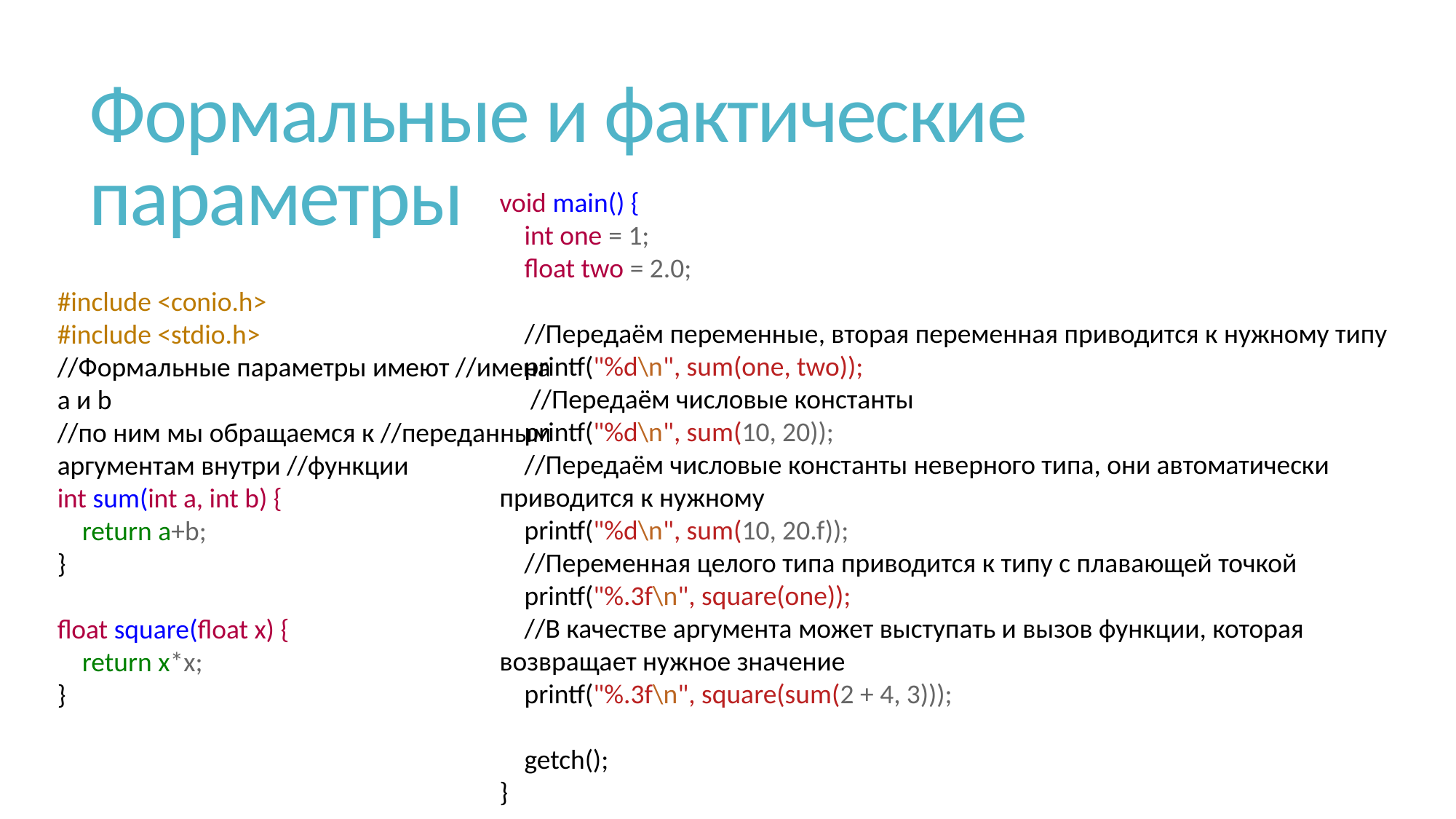

# Формальные и фактические параметры
void main() {
    int one = 1;
    float two = 2.0;

    //Передаём переменные, вторая переменная приводится к нужному типу
    printf("%d\n", sum(one, two));
     //Передаём числовые константы
    printf("%d\n", sum(10, 20));
    //Передаём числовые константы неверного типа, они автоматически приводится к нужному
    printf("%d\n", sum(10, 20.f));
    //Переменная целого типа приводится к типу с плавающей точкой
    printf("%.3f\n", square(one));
    //В качестве аргумента может выступать и вызов функции, которая возвращает нужное значение
    printf("%.3f\n", square(sum(2 + 4, 3)));

    getch();
}
#include <conio.h>
#include <stdio.h>
//Формальные параметры имеют //имена a и b
//по ним мы обращаемся к //переданным аргументам внутри //функции
int sum(int a, int b) {
    return a+b;
}

float square(float x) {
    return x*x;
}